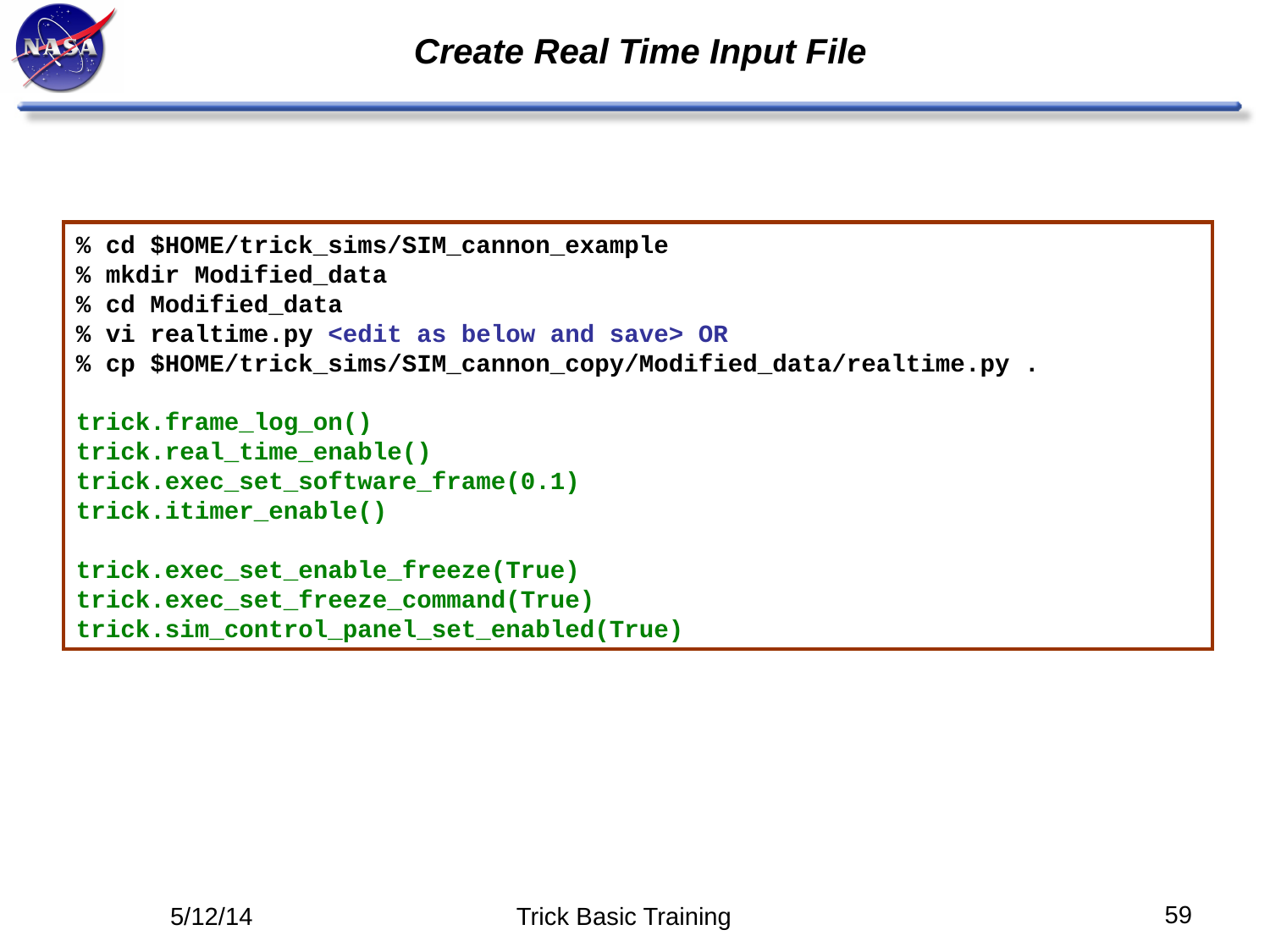

# Create Real Time Input File
% cd $HOME/trick_sims/SIM_cannon_example
% mkdir Modified_data
% cd Modified_data
% vi realtime.py <edit as below and save> OR
% cp $HOME/trick_sims/SIM_cannon_copy/Modified_data/realtime.py .

trick.frame_log_on()
trick.real_time_enable()
trick.exec_set_software_frame(0.1)
trick.itimer_enable()

trick.exec_set_enable_freeze(True)
trick.exec_set_freeze_command(True)
trick.sim_control_panel_set_enabled(True)
59
5/12/14
Trick Basic Training